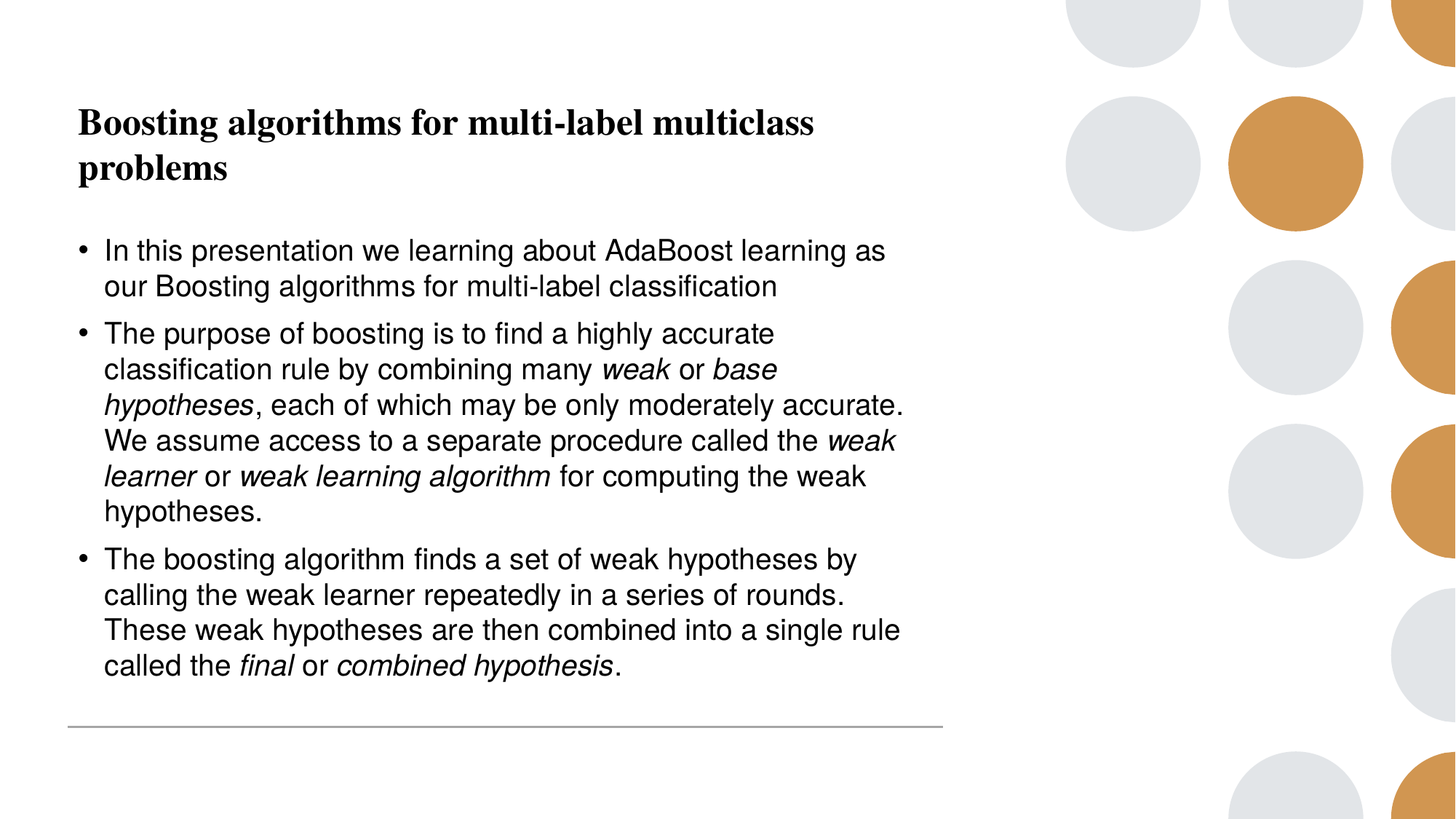

# Boosting algorithms for multi-label multiclass problems
In this presentation we learning about AdaBoost learning as our Boosting algorithms for multi-label classification
The purpose of boosting is to find a highly accurate classification rule by combining many weak or base hypotheses, each of which may be only moderately accurate. We assume access to a separate procedure called the weak learner or weak learning algorithm for computing the weak hypotheses.
The boosting algorithm finds a set of weak hypotheses by calling the weak learner repeatedly in a series of rounds. These weak hypotheses are then combined into a single rule called the final or combined hypothesis.